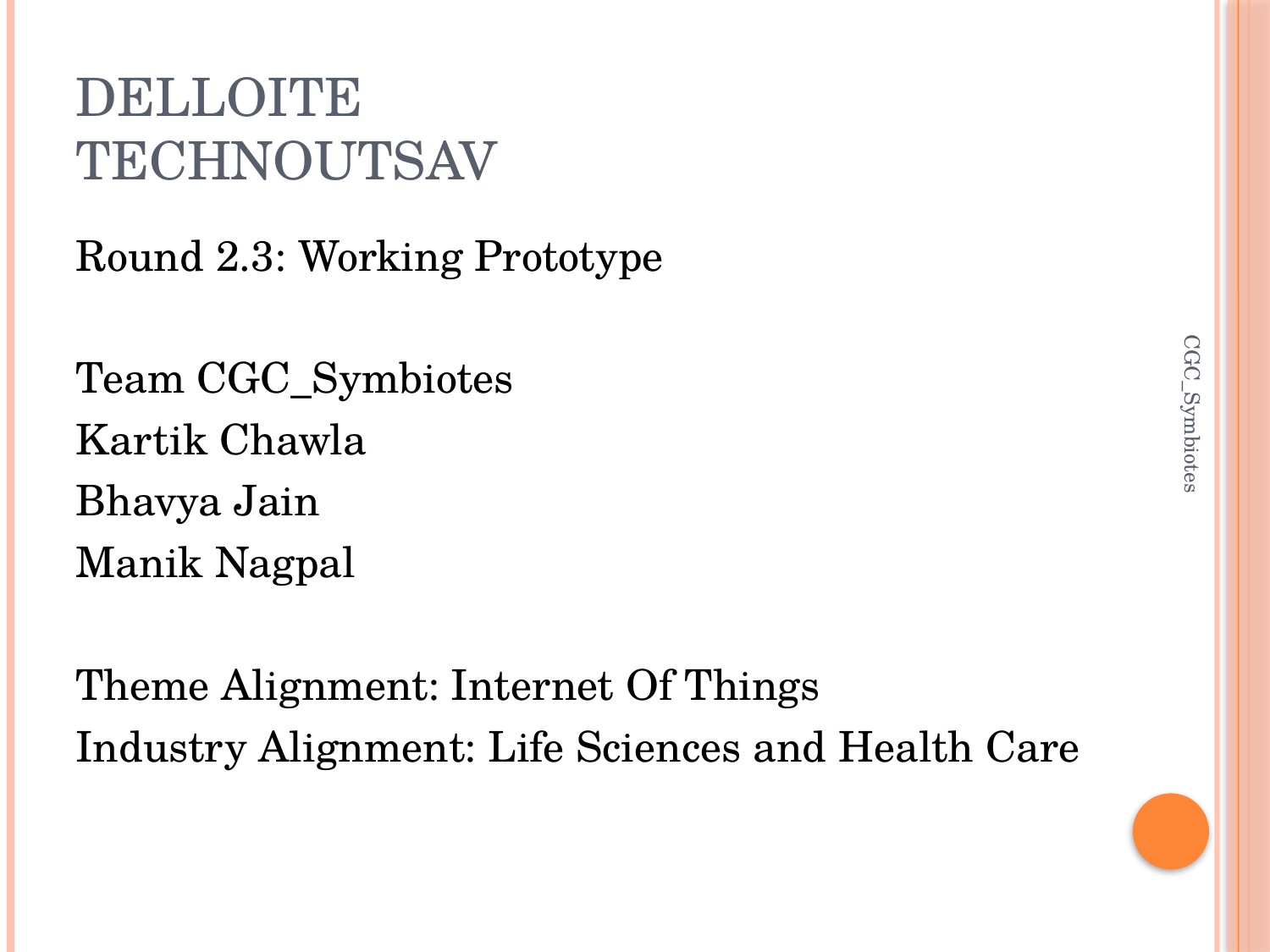

# Delloite                                      TechnoUtsav
Round 2.3: Working Prototype

Team CGC_Symbiotes
Kartik Chawla
Bhavya Jain
Manik Nagpal

Theme Alignment: Internet Of Things
Industry Alignment: Life Sciences and Health Care
CGC_Symbiotes